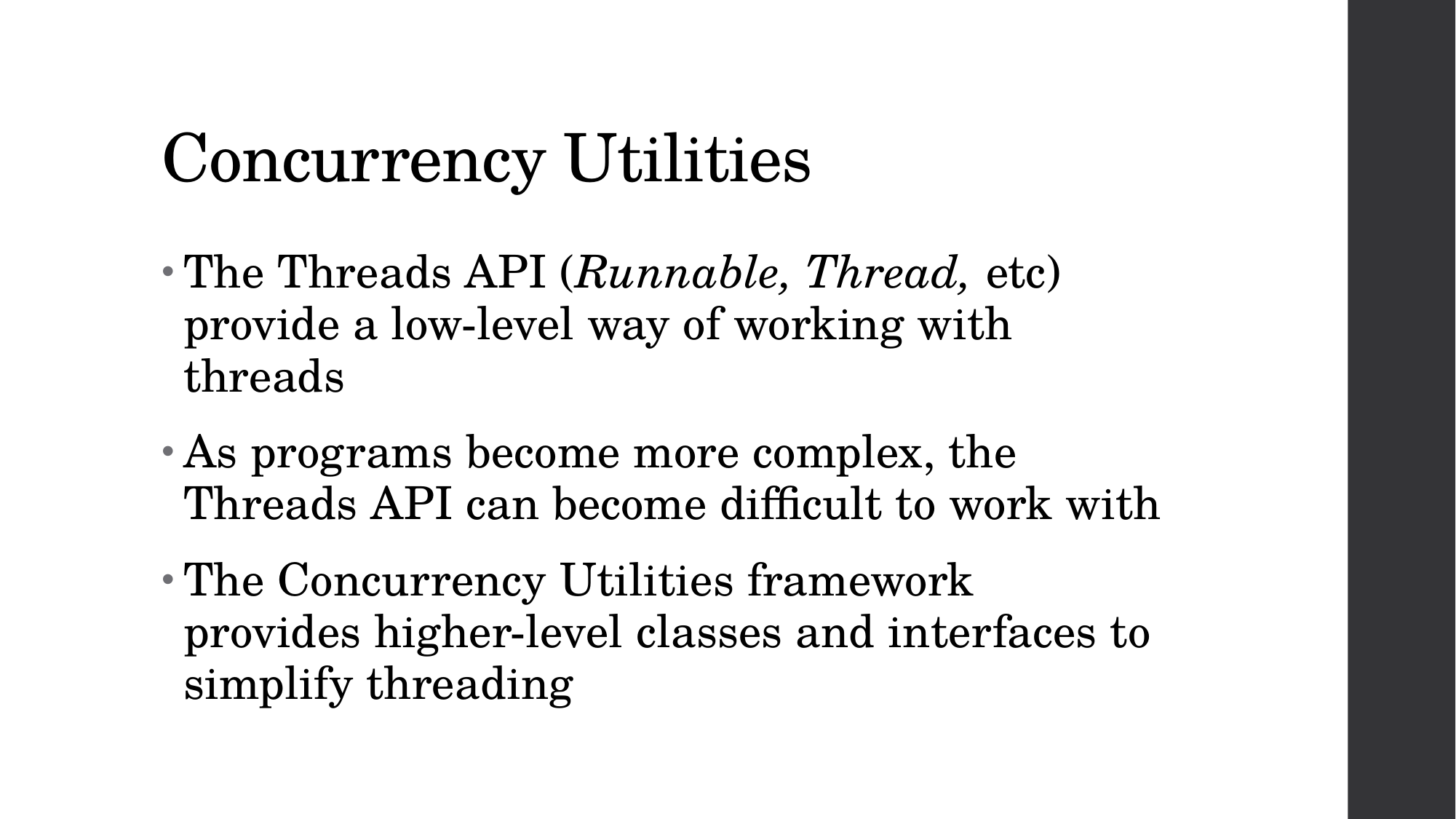

# Concurrency Utilities
The Threads API (Runnable, Thread, etc) provide a low-level way of working with threads
As programs become more complex, the Threads API can become difficult to work with
The Concurrency Utilities framework provides higher-level classes and interfaces to simplify threading